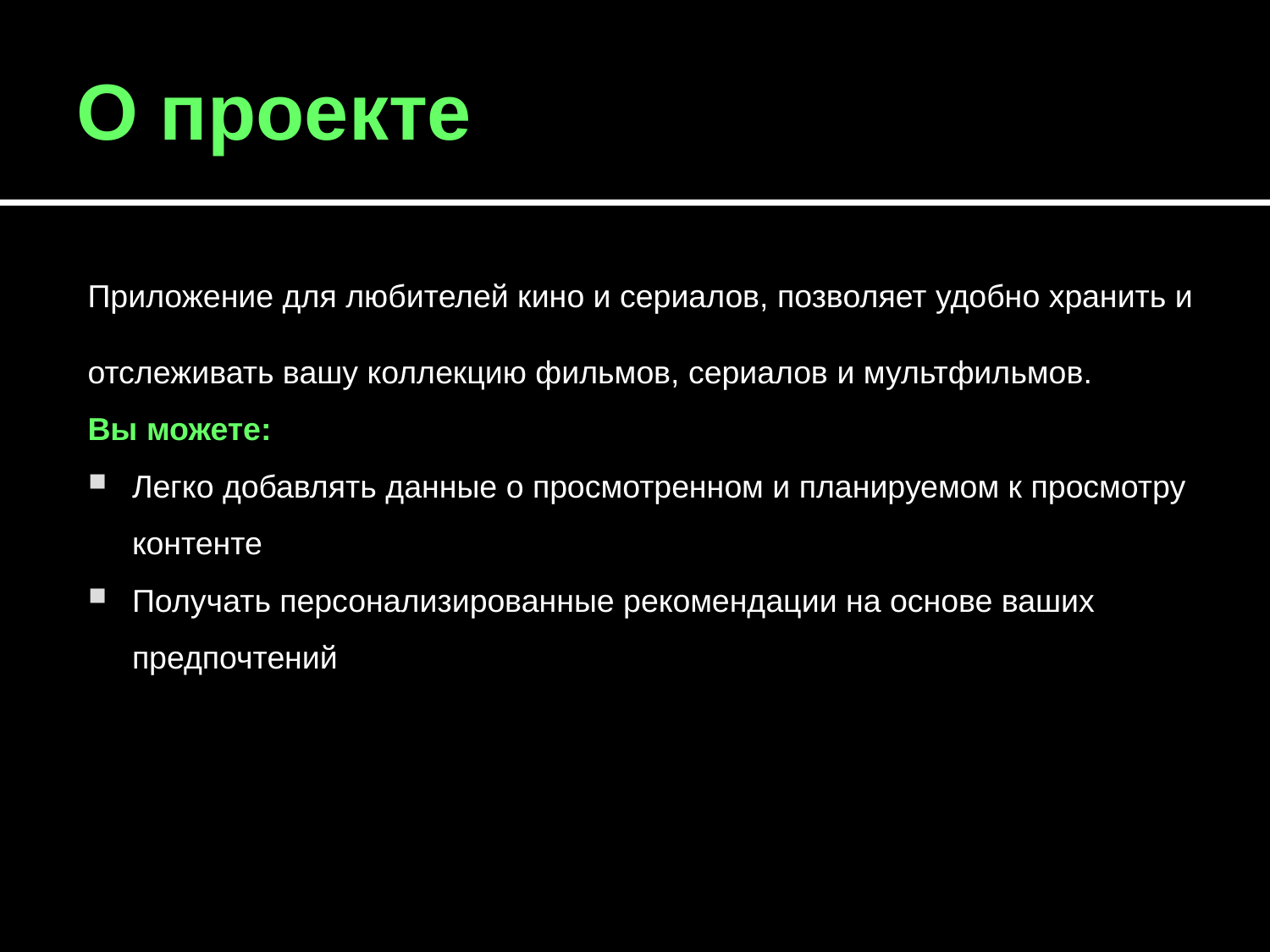

# О проекте
Приложение для любителей кино и сериалов, позволяет удобно хранить и отслеживать вашу коллекцию фильмов, сериалов и мультфильмов.
Вы можете:
Легко добавлять данные о просмотренном и планируемом к просмотру контенте
Получать персонализированные рекомендации на основе ваших предпочтений